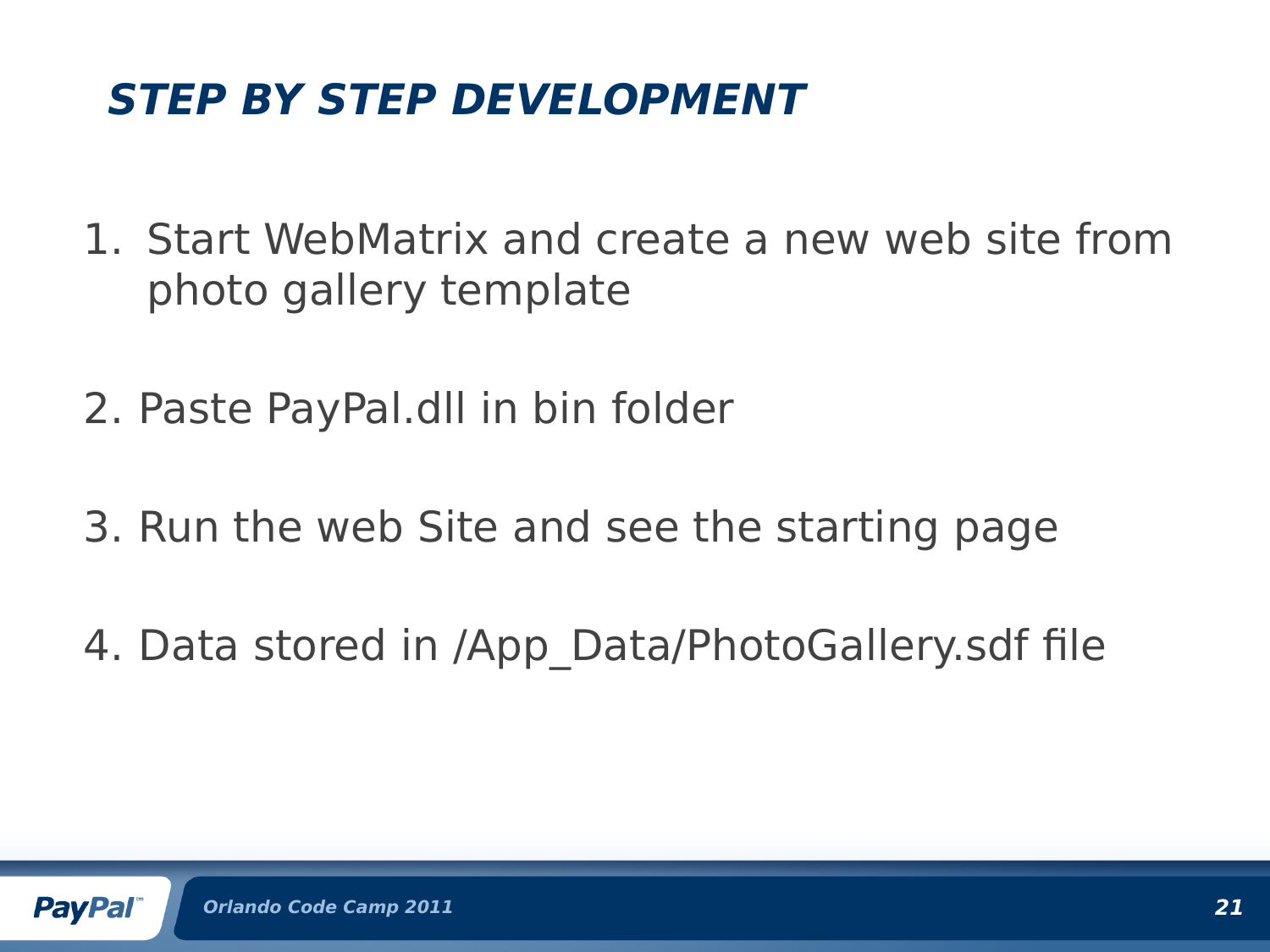

# Step by step development

Start WebMatrix and create a new web site from photo gallery template

Paste PayPal.dll in bin folder

Run the web Site and see the starting page

Data stored in /App_Data/PhotoGallery.sdf file

Orlando Code Camp 2011
21